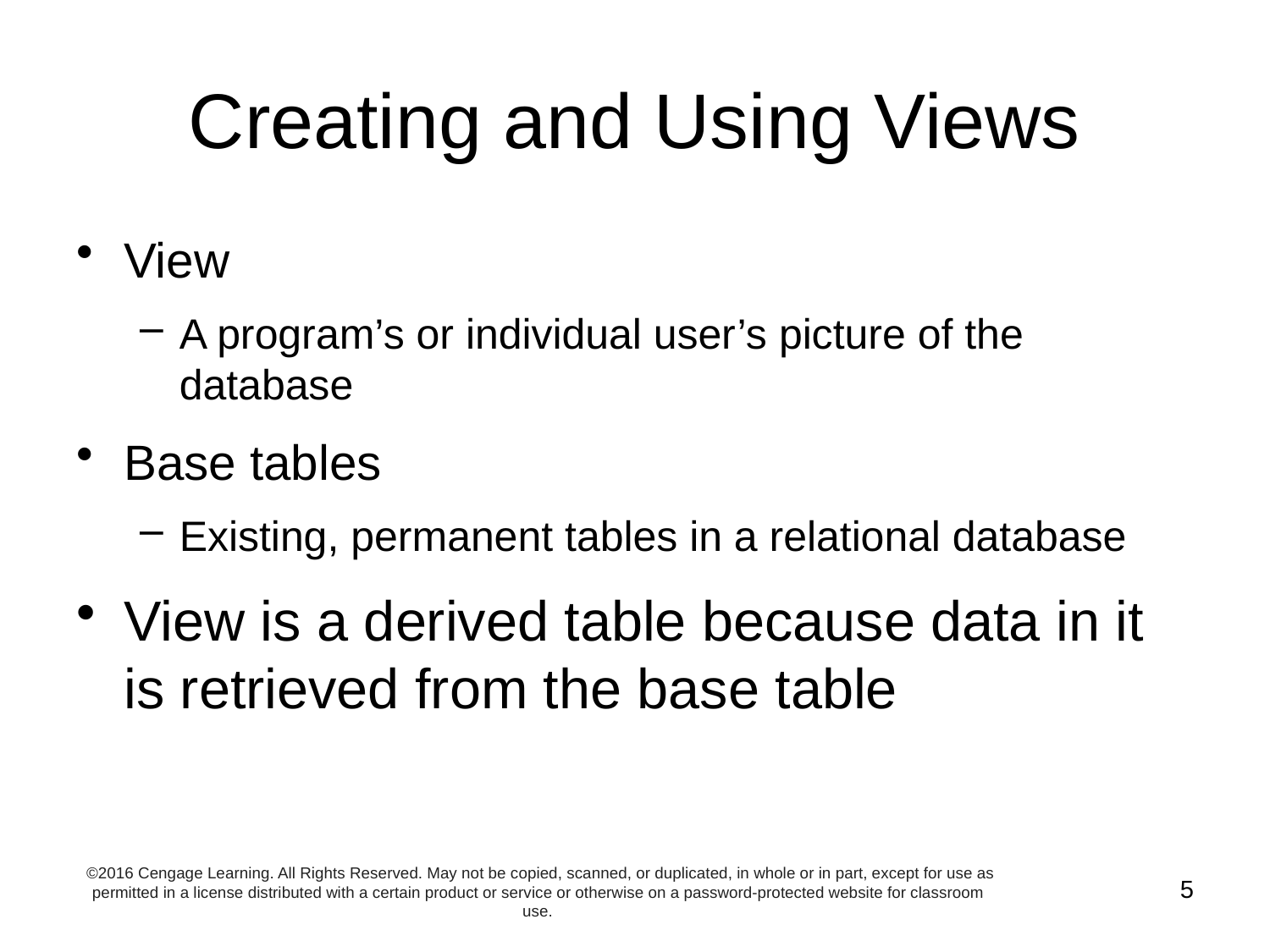

# Creating and Using Views
View
A program’s or individual user’s picture of the database
Base tables
Existing, permanent tables in a relational database
View is a derived table because data in it is retrieved from the base table
©2016 Cengage Learning. All Rights Reserved. May not be copied, scanned, or duplicated, in whole or in part, except for use as permitted in a license distributed with a certain product or service or otherwise on a password-protected website for classroom  use.
5